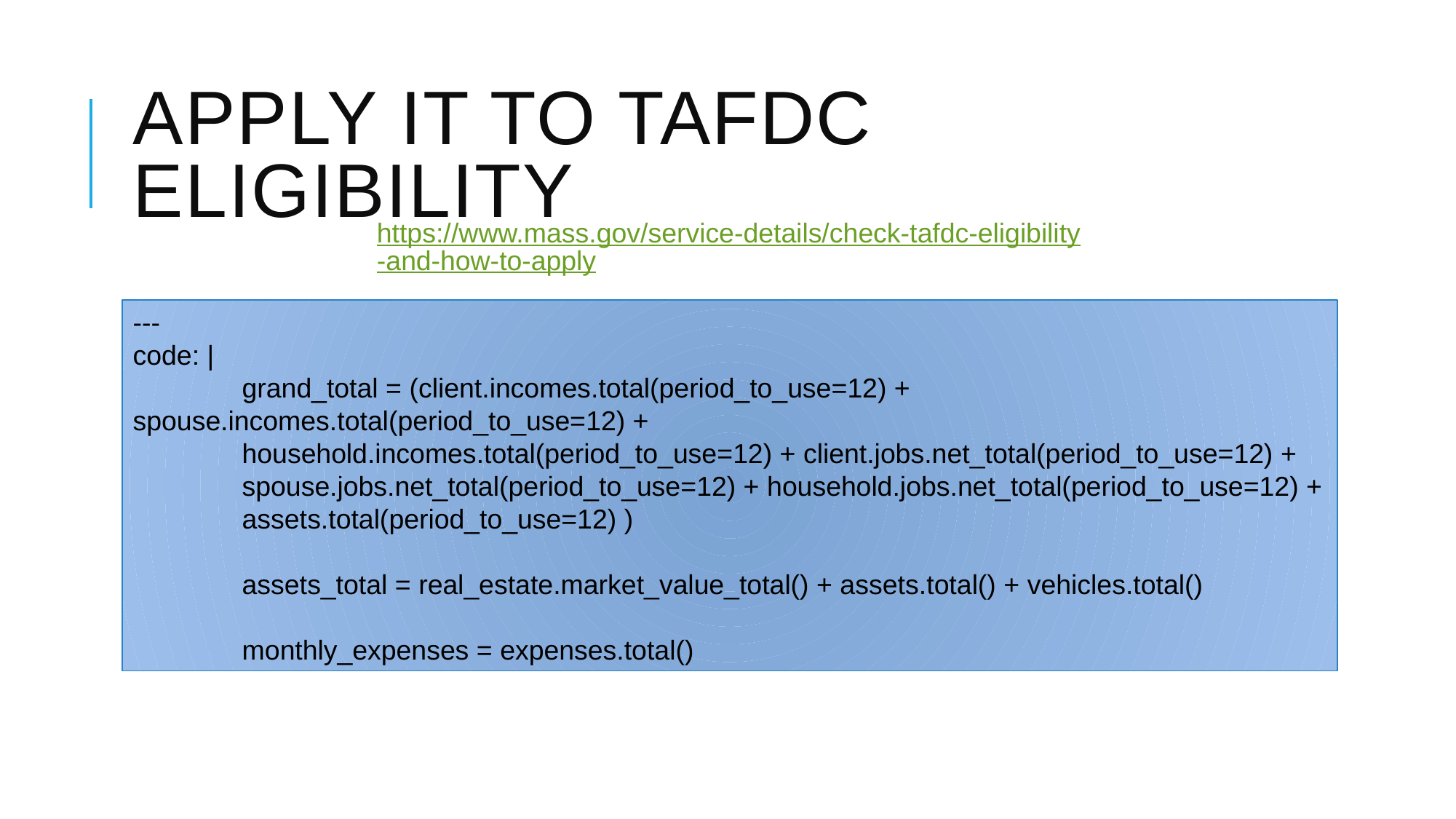

# Apply it to TAFDC Eligibility
https://www.mass.gov/service-details/check-tafdc-eligibility-and-how-to-apply
---
code: |
	grand_total = (client.incomes.total(period_to_use=12) + spouse.incomes.total(period_to_use=12) +
	household.incomes.total(period_to_use=12) + client.jobs.net_total(period_to_use=12) +	spouse.jobs.net_total(period_to_use=12) + household.jobs.net_total(period_to_use=12) +
	assets.total(period_to_use=12) )

	assets_total = real_estate.market_value_total() + assets.total() + vehicles.total()
	monthly_expenses = expenses.total()